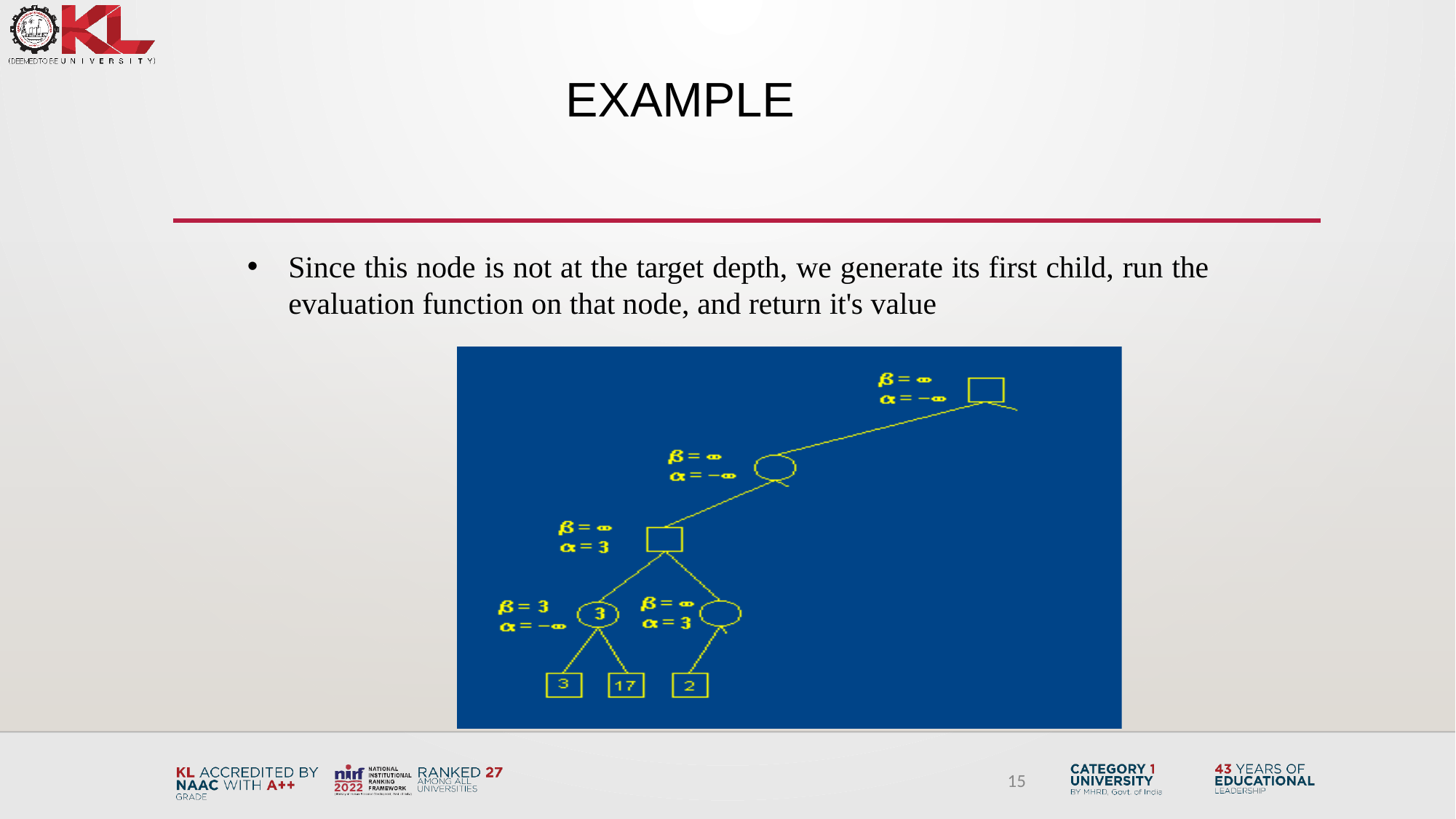

# Example
Since this node is not at the target depth, we generate its first child, run the
evaluation function on that node, and return it's value

15